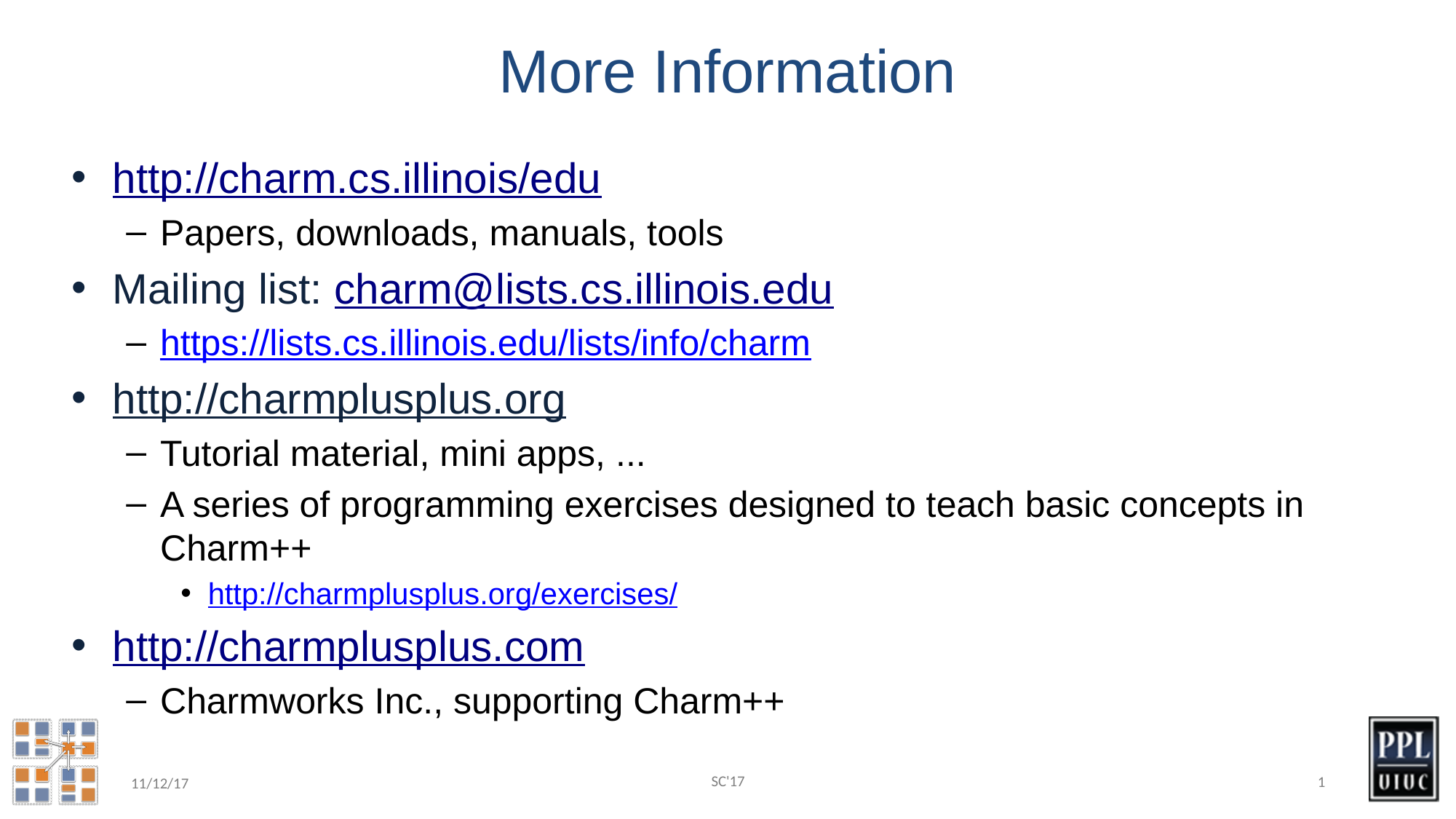

# More Information
http://charm.cs.illinois/edu
Papers, downloads, manuals, tools
Mailing list: charm@lists.cs.illinois.edu
https://lists.cs.illinois.edu/lists/info/charm
http://charmplusplus.org
Tutorial material, mini apps, ...
A series of programming exercises designed to teach basic concepts in Charm++
http://charmplusplus.org/exercises/
http://charmplusplus.com
Charmworks Inc., supporting Charm++

SC'17
1
11/12/17